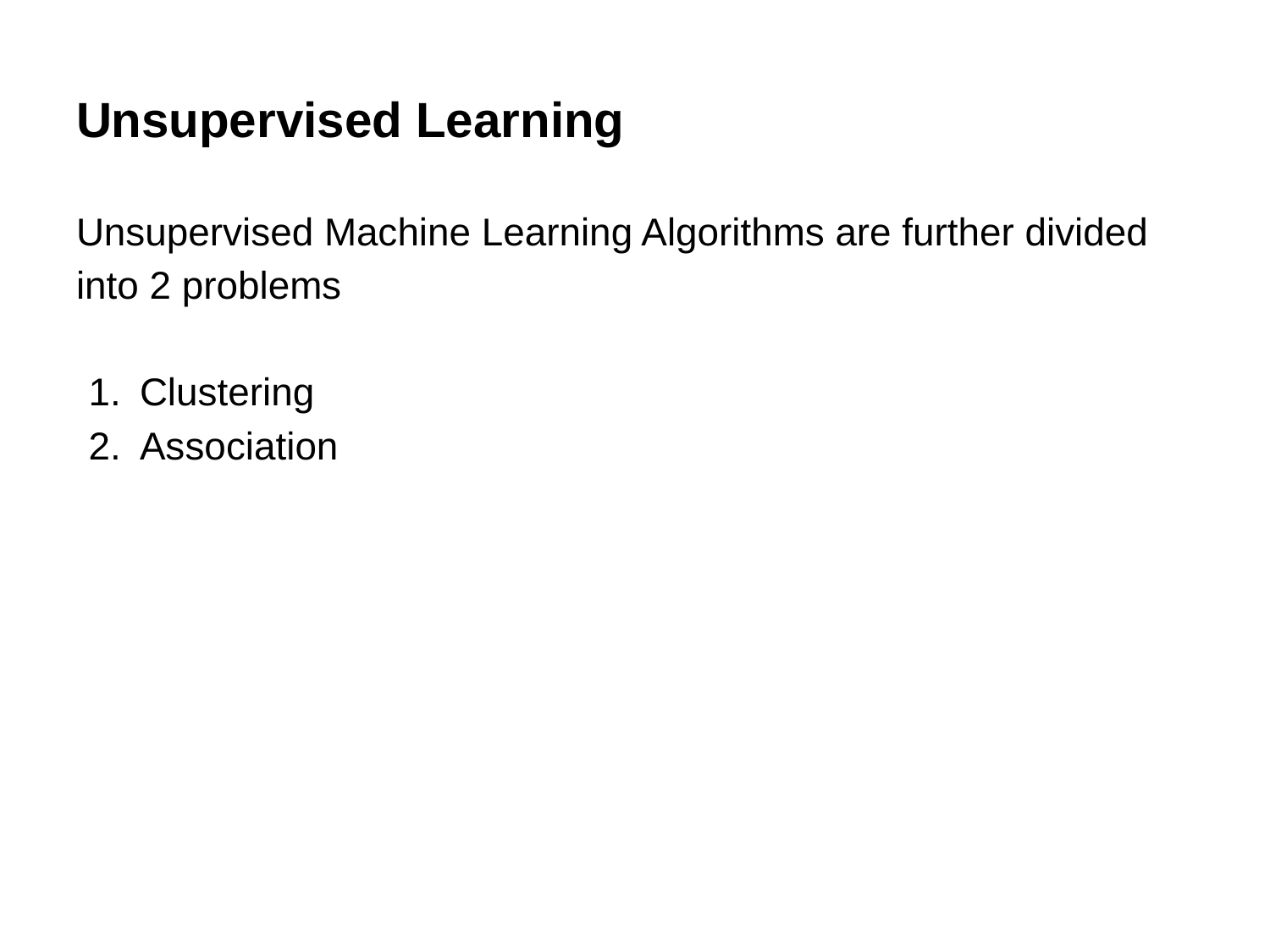

# Unsupervised Learning
Unsupervised Machine Learning Algorithms are further divided into 2 problems

Clustering
Association